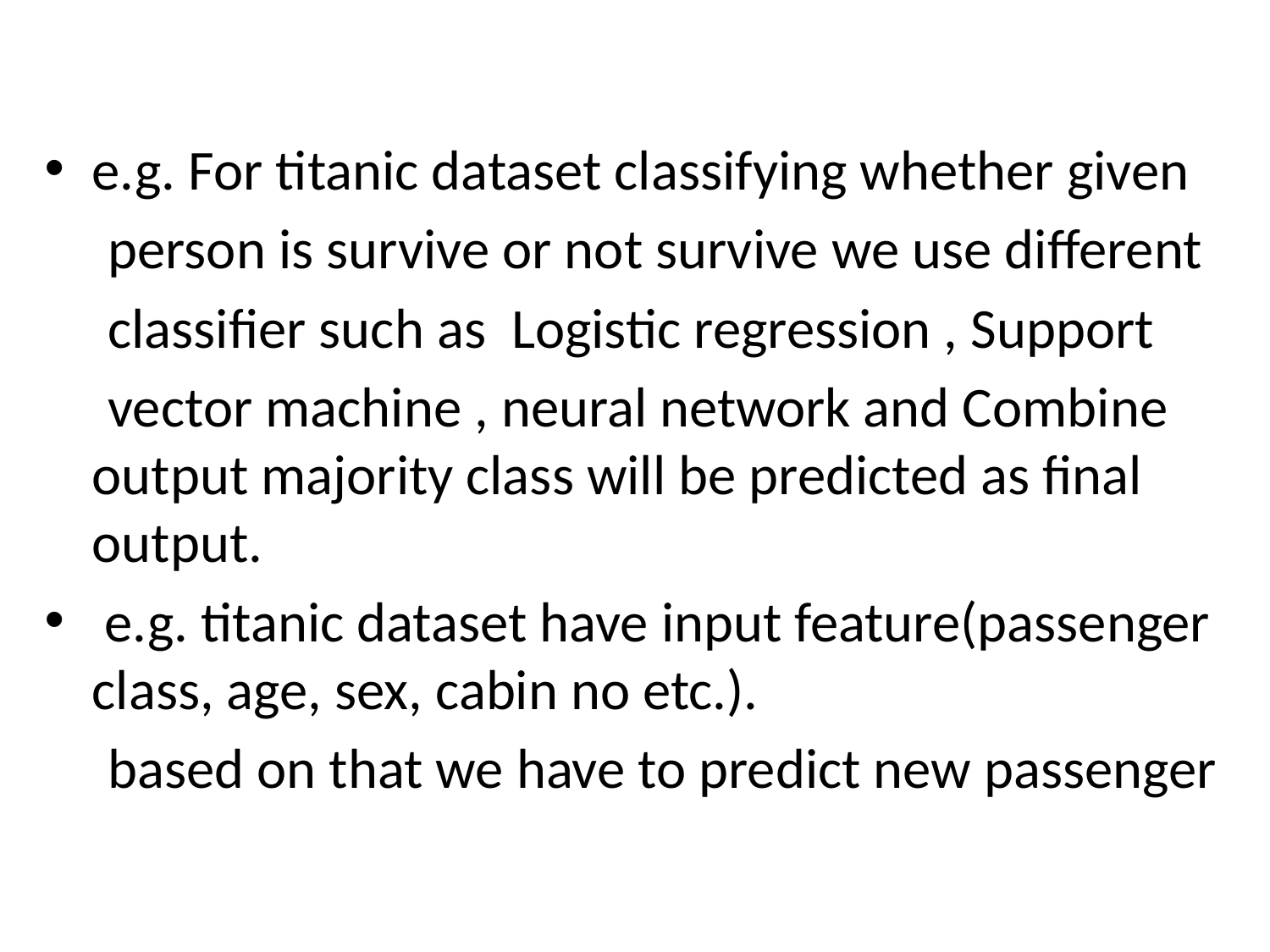

#
e.g. For titanic dataset classifying whether given
     person is survive or not survive we use different
     classifier such as  Logistic regression , Support
     vector machine , neural network and Combine output majority class will be predicted as final output.
 e.g. titanic dataset have input feature(passenger class, age, sex, cabin no etc.).
     based on that we have to predict new passenger